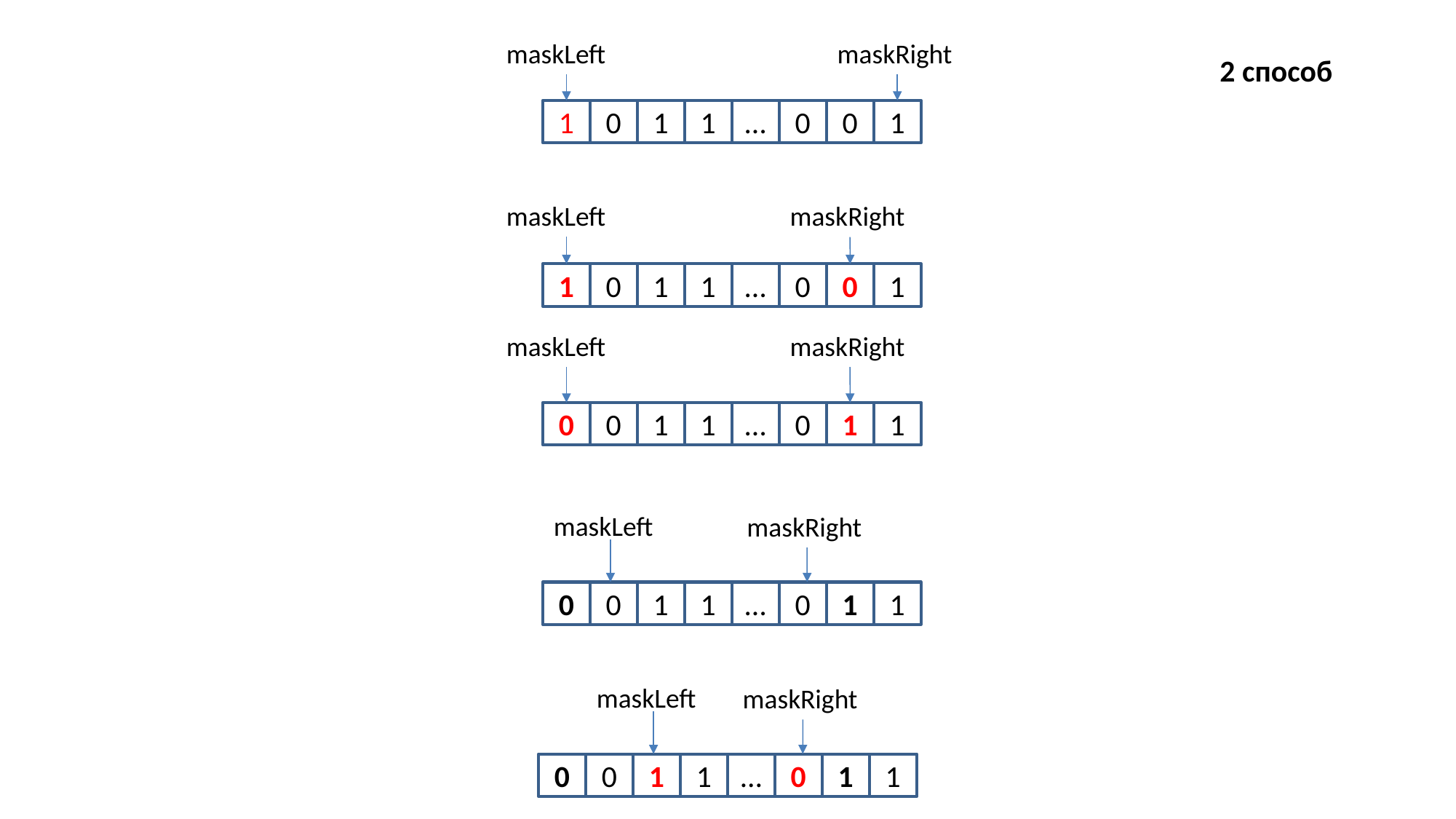

maskLeft
maskRight
2 способ
1
0
1
1
…
0
0
1
maskLeft
maskRight
1
0
1
1
…
0
0
1
maskLeft
maskRight
0
0
1
1
…
0
1
1
maskLeft
maskRight
0
0
1
1
…
0
1
1
maskLeft
maskRight
0
0
1
1
…
0
1
1